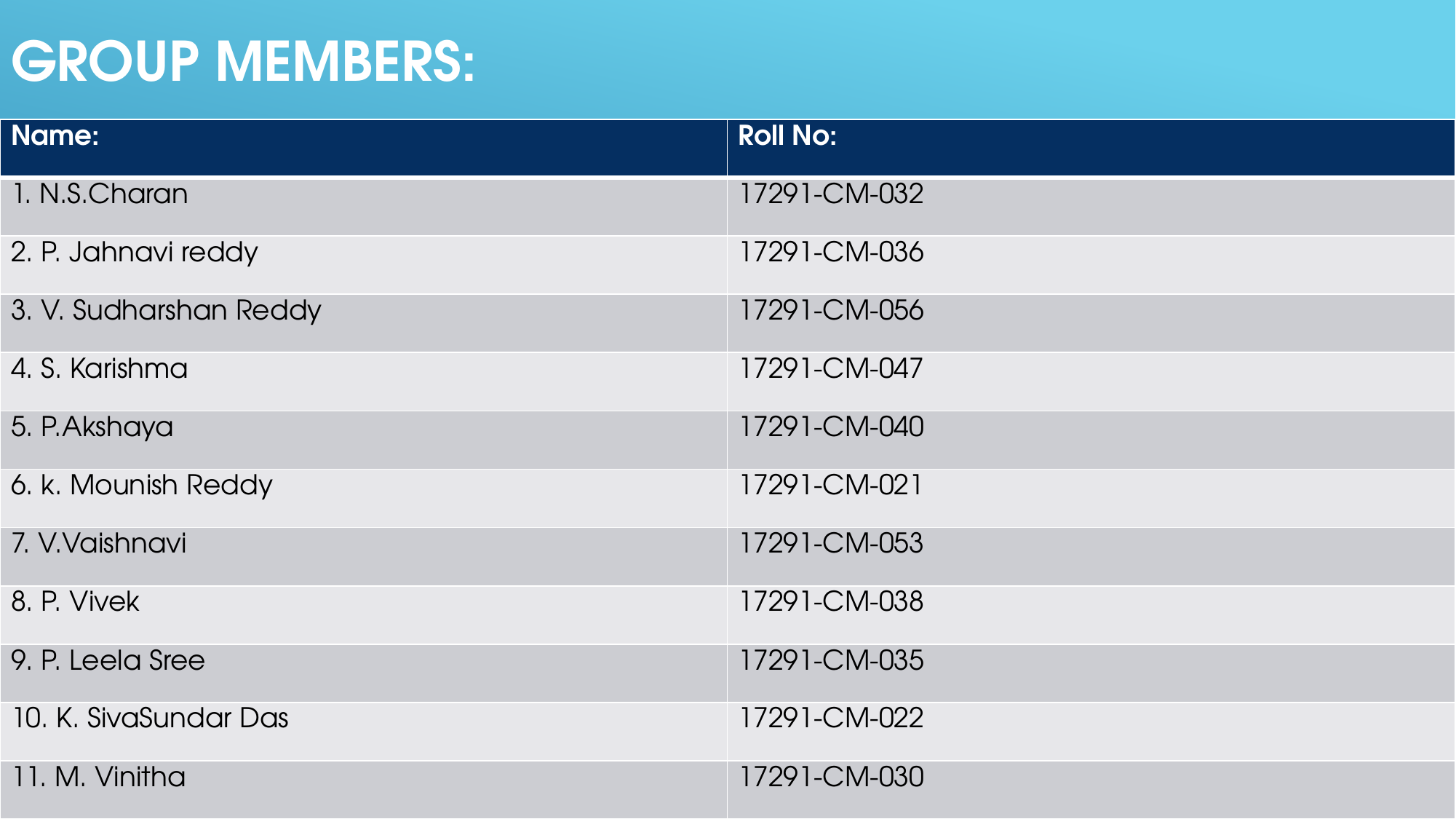

# Group Members:
| Name: | Roll No: |
| --- | --- |
| 1. N.S.Charan | 17291-CM-032 |
| 2. P. Jahnavi reddy | 17291-CM-036 |
| 3. V. Sudharshan Reddy | 17291-CM-056 |
| 4. S. Karishma | 17291-CM-047 |
| 5. P.Akshaya | 17291-CM-040 |
| 6. k. Mounish Reddy | 17291-CM-021 |
| 7. V.Vaishnavi | 17291-CM-053 |
| 8. P. Vivek | 17291-CM-038 |
| 9. P. Leela Sree | 17291-CM-035 |
| 10. K. SivaSundar Das | 17291-CM-022 |
| 11. M. Vinitha | 17291-CM-030 |